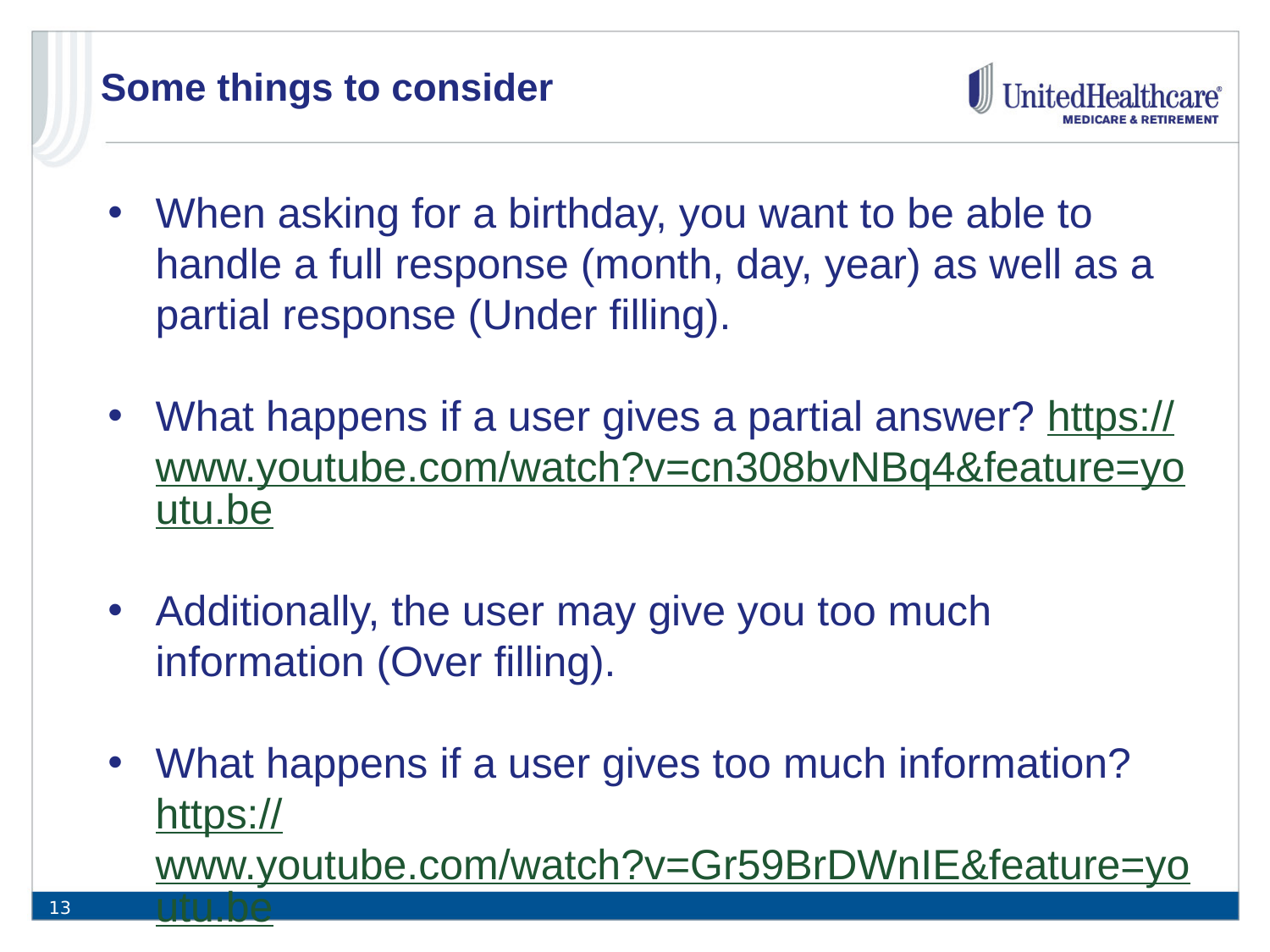

# Some things to consider
When asking for a birthday, you want to be able to handle a full response (month, day, year) as well as a partial response (Under filling).

What happens if a user gives a partial answer? https://www.youtube.com/watch?v=cn308bvNBq4&feature=youtu.be

Additionally, the user may give you too much information (Over filling).

What happens if a user gives too much information?
https://www.youtube.com/watch?v=Gr59BrDWnIE&feature=youtu.be

13